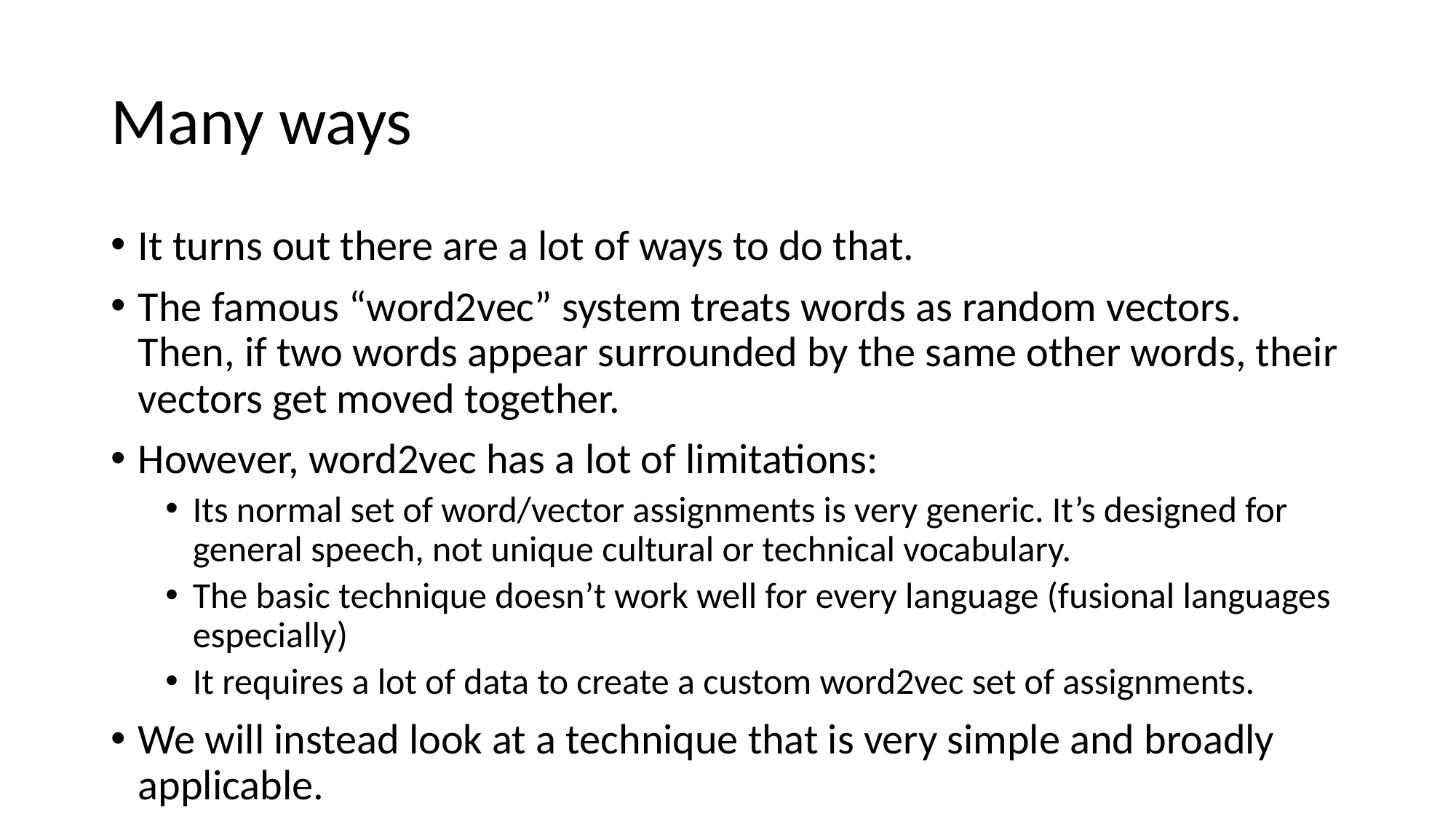

# Many ways
It turns out there are a lot of ways to do that.
The famous “word2vec” system treats words as random vectors. Then, if two words appear surrounded by the same other words, their vectors get moved together.
However, word2vec has a lot of limitations:
Its normal set of word/vector assignments is very generic. It’s designed for general speech, not unique cultural or technical vocabulary.
The basic technique doesn’t work well for every language (fusional languages especially)
It requires a lot of data to create a custom word2vec set of assignments.
We will instead look at a technique that is very simple and broadly applicable.